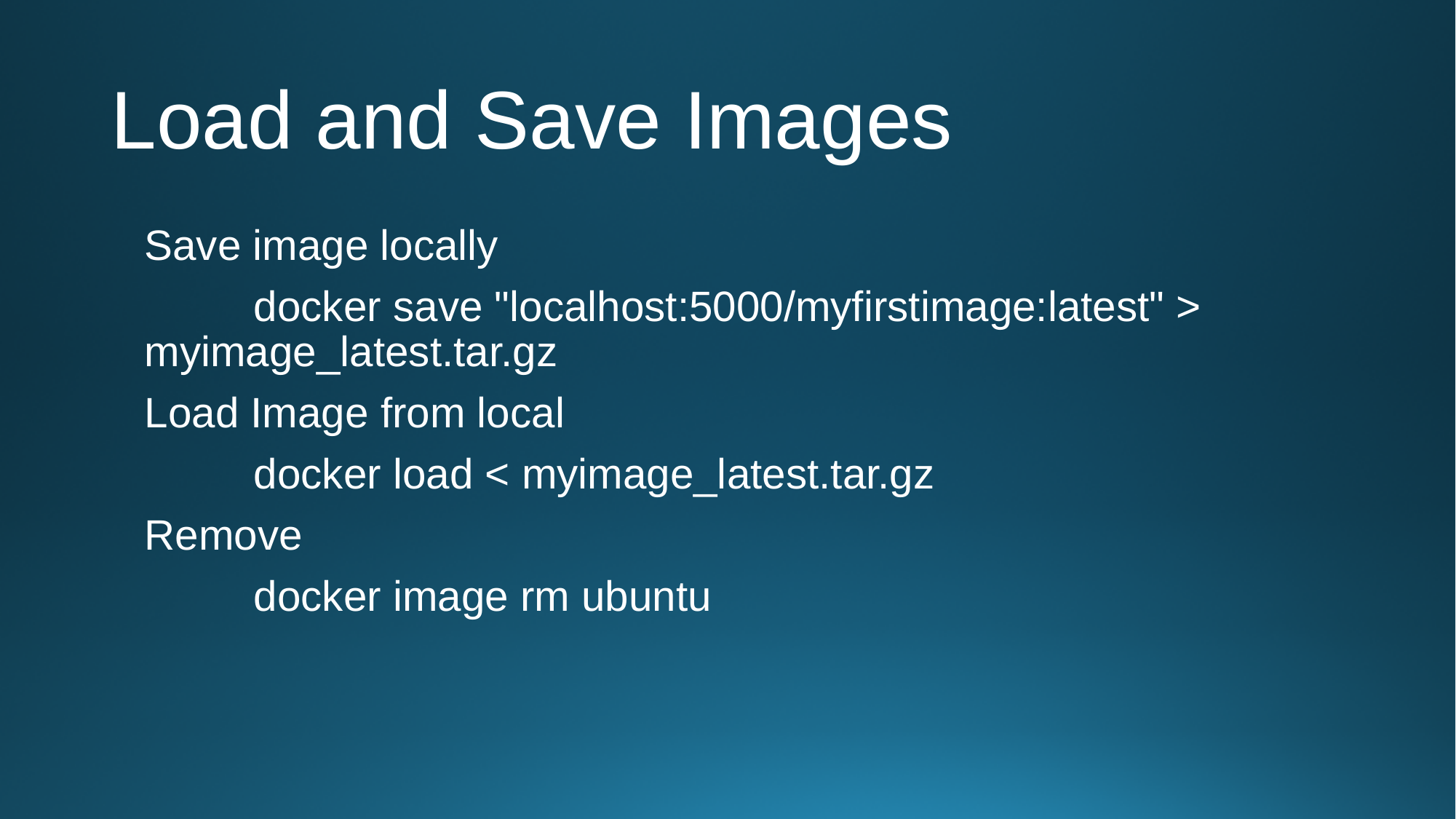

# Load and Save Images
Save image locally
	docker save "localhost:5000/myfirstimage:latest" > 	myimage_latest.tar.gz
Load Image from local
	docker load < myimage_latest.tar.gz
Remove
	docker image rm ubuntu